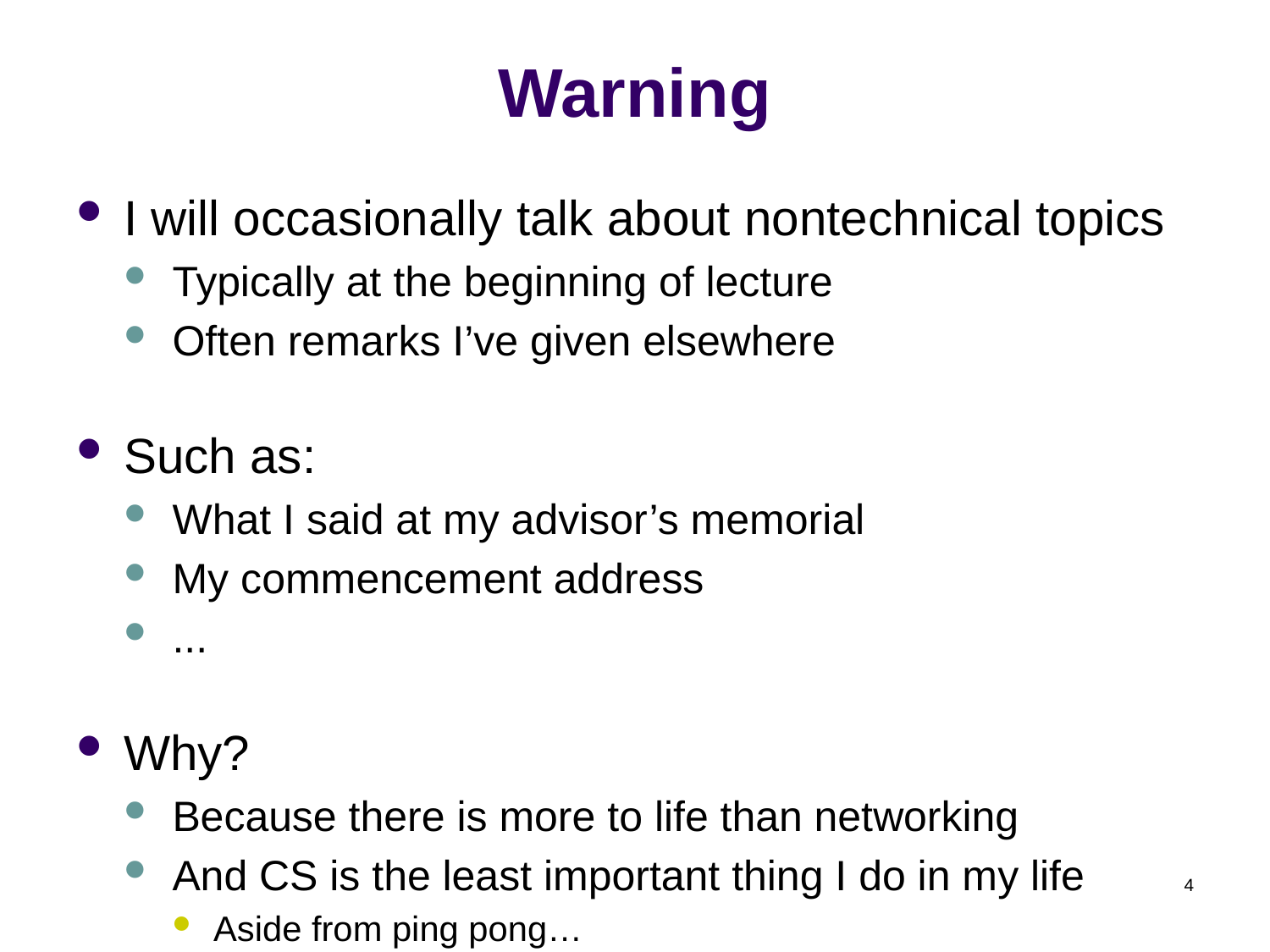

# Warning
I will occasionally talk about nontechnical topics
Typically at the beginning of lecture
Often remarks I’ve given elsewhere

Such as:
What I said at my advisor’s memorial
My commencement address
...

Why?
Because there is more to life than networking
And CS is the least important thing I do in my life
Aside from ping pong…

4